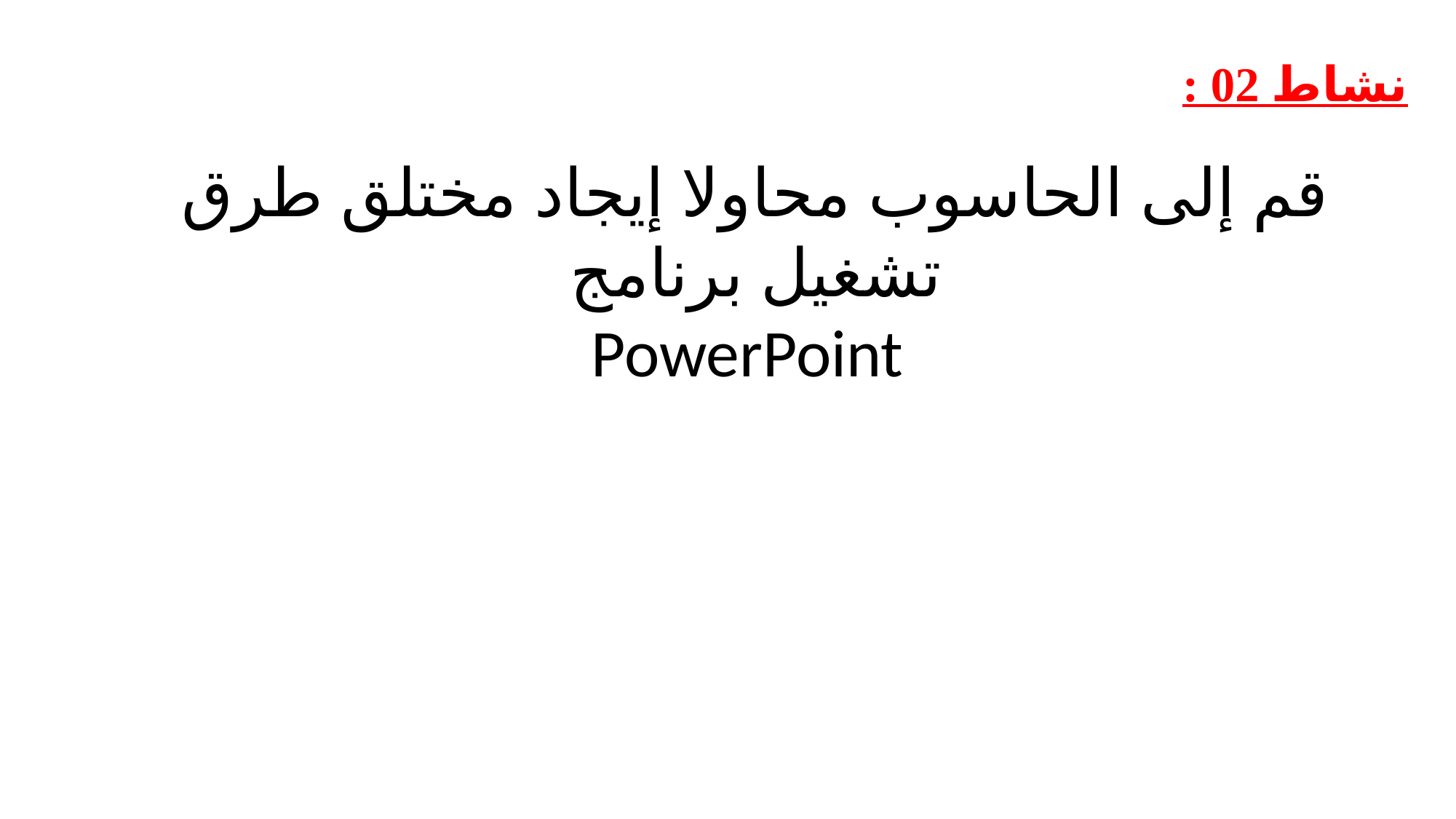

نشاط 02 :

قم إلى الحاسوب محاولا إيجاد مختلق طرق تشغيل برنامج
 PowerPoint